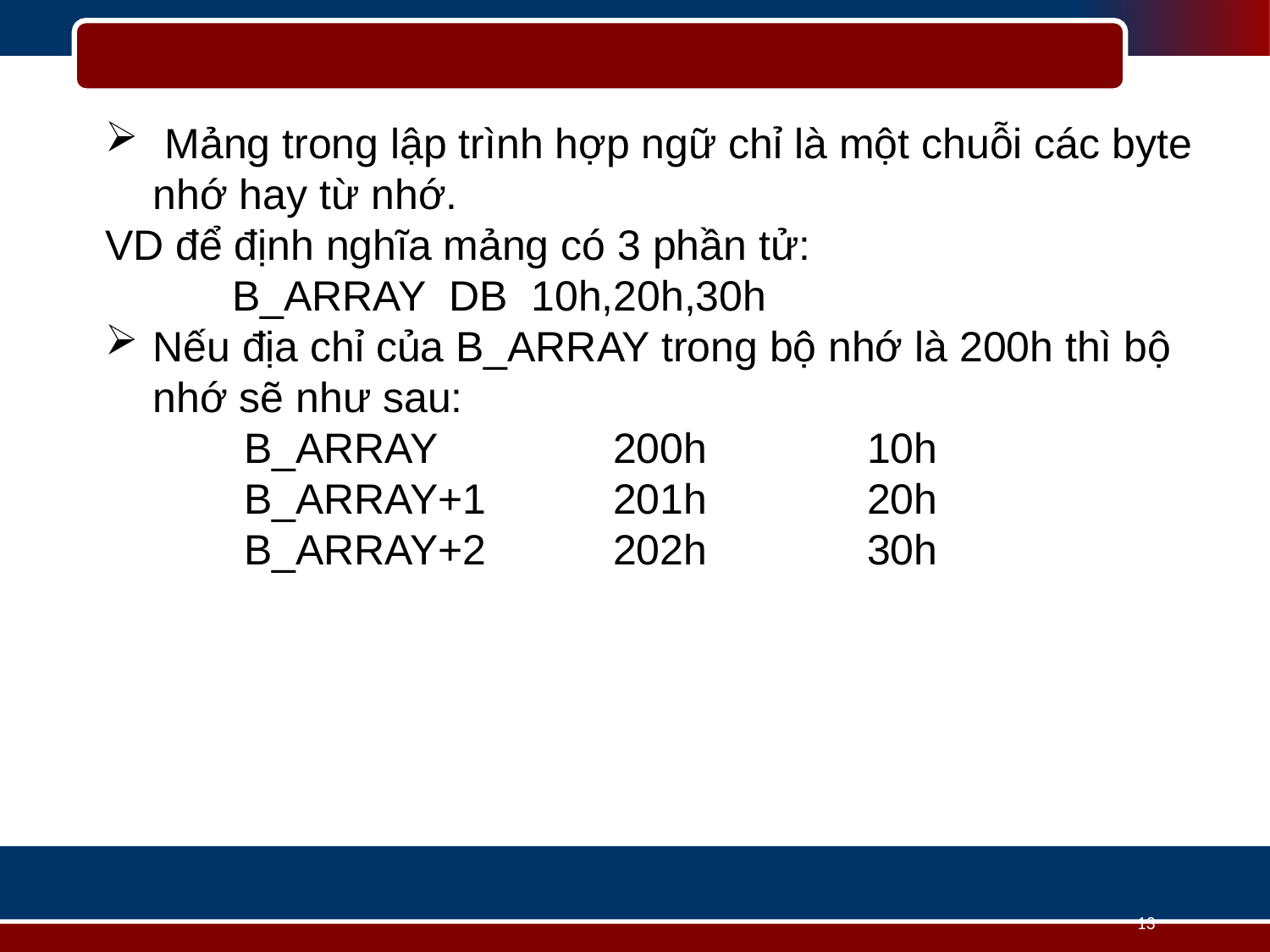

Mảng trong lập trình hợp ngữ chỉ là một chuỗi các byte nhớ hay từ nhớ.
VD để định nghĩa mảng có 3 phần tử:
	B_ARRAY  DB  10h,20h,30h
Nếu địa chỉ của B_ARRAY trong bộ nhớ là 200h thì bộ nhớ sẽ như sau:
	 B_ARRAY		200h		10h
	 B_ARRAY+1	201h		20h
	 B_ARRAY+2	202h		30h
13